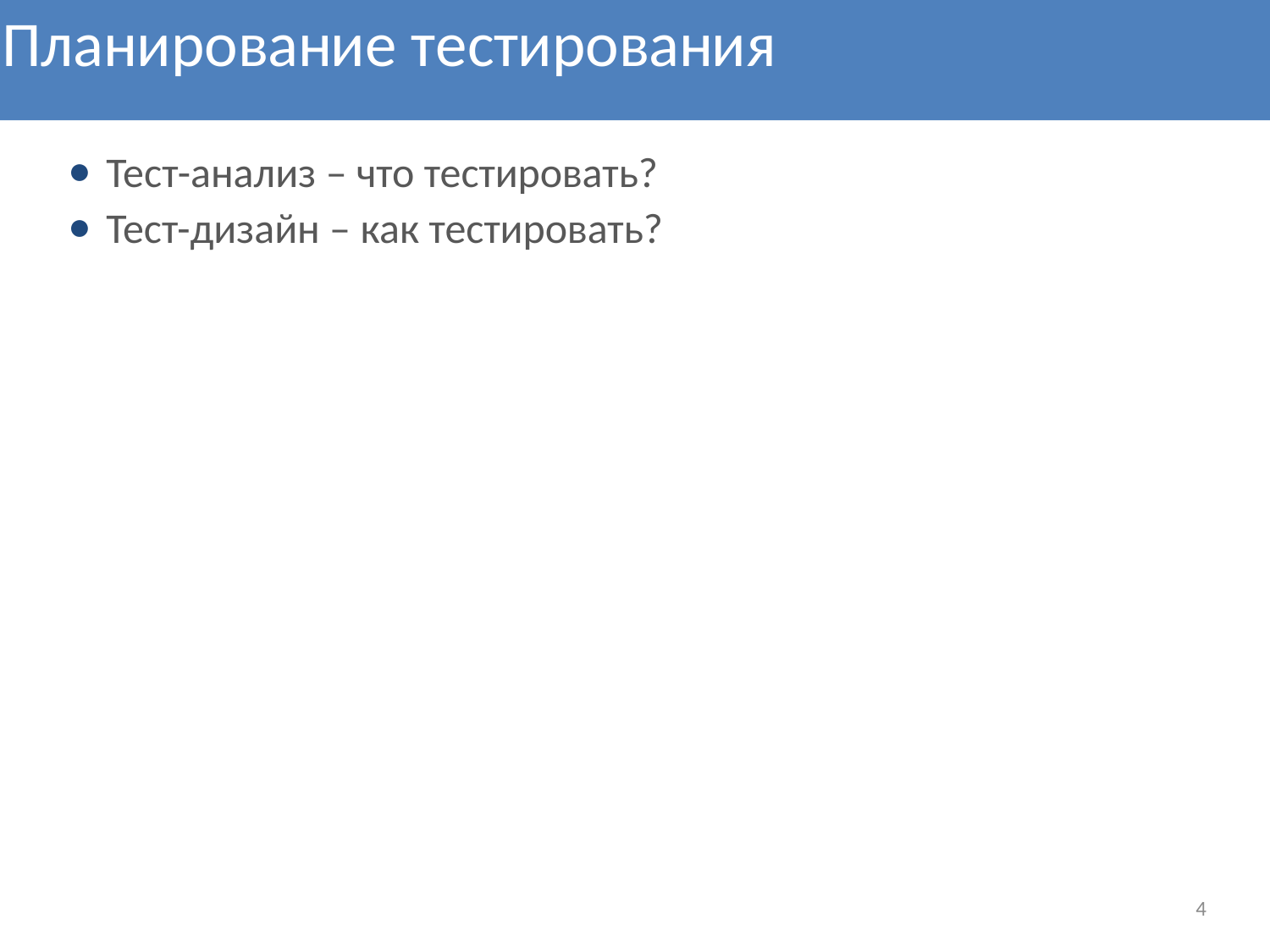

# Планирование тестирования
Тест-анализ – что тестировать?
Тест-дизайн – как тестировать?
4